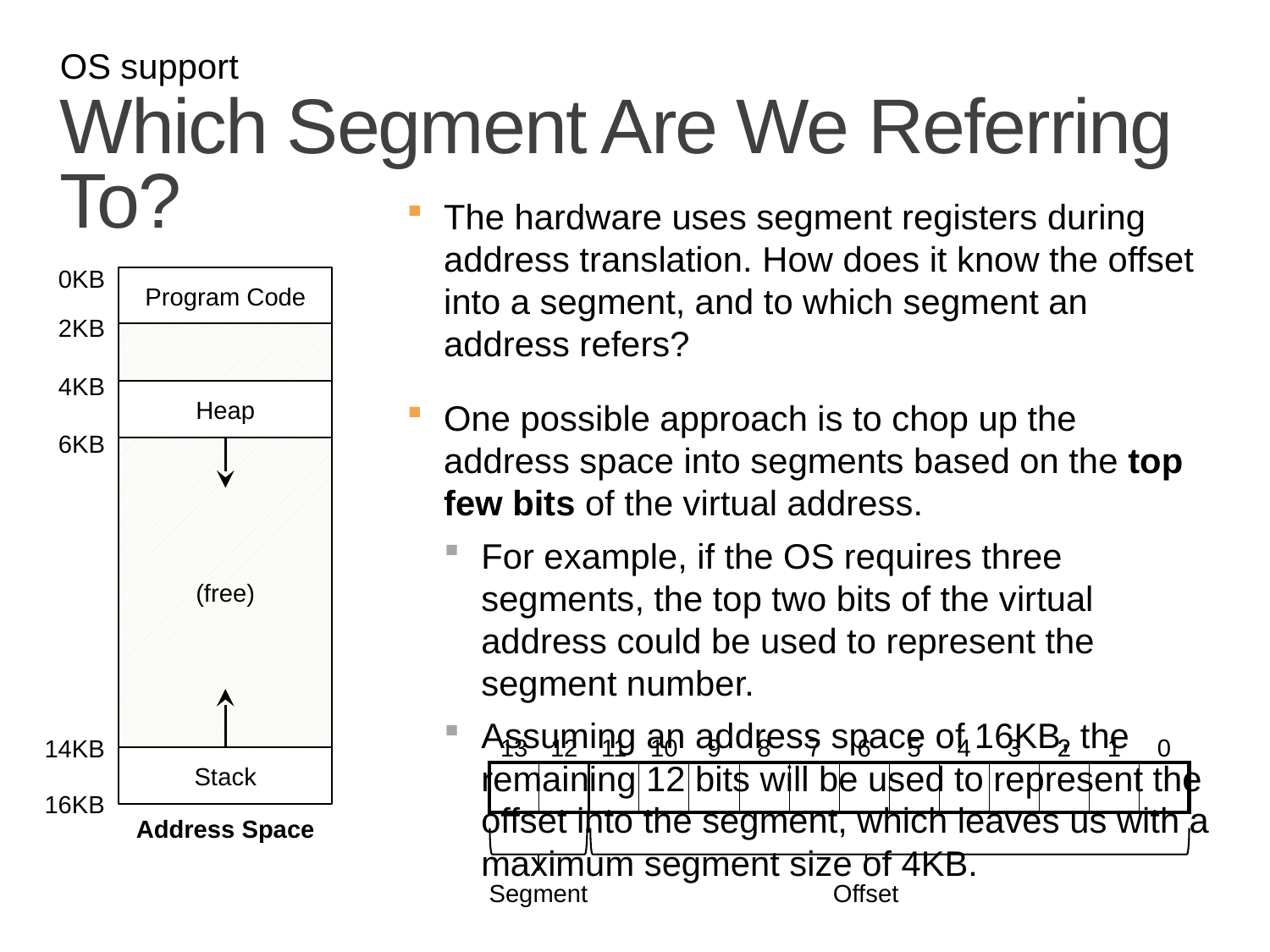

OS support
# Which Segment Are We Referring To?
The hardware uses segment registers during address translation. How does it know the offset into a segment, and to which segment an address refers?
One possible approach is to chop up the address space into segments based on the top few bits of the virtual address.
For example, if the OS requires three segments, the top two bits of the virtual address could be used to represent the segment number.
Assuming an address space of 16KB, the remaining 12 bits will be used to represent the offset into the segment, which leaves us with a maximum segment size of 4KB.
0KB
Program Code
2KB

4KB
Heap
6KB
(free)
14KB
Stack
16KB
| 13 | 12 | 11 | 10 | 9 | 8 | 7 | 6 | 5 | 4 | 3 | 2 | 1 | 0 |
| --- | --- | --- | --- | --- | --- | --- | --- | --- | --- | --- | --- | --- | --- |
|  |  |  |  |  |  |  |  |  |  |  |  |  |  |
Address Space

Segment
Offset